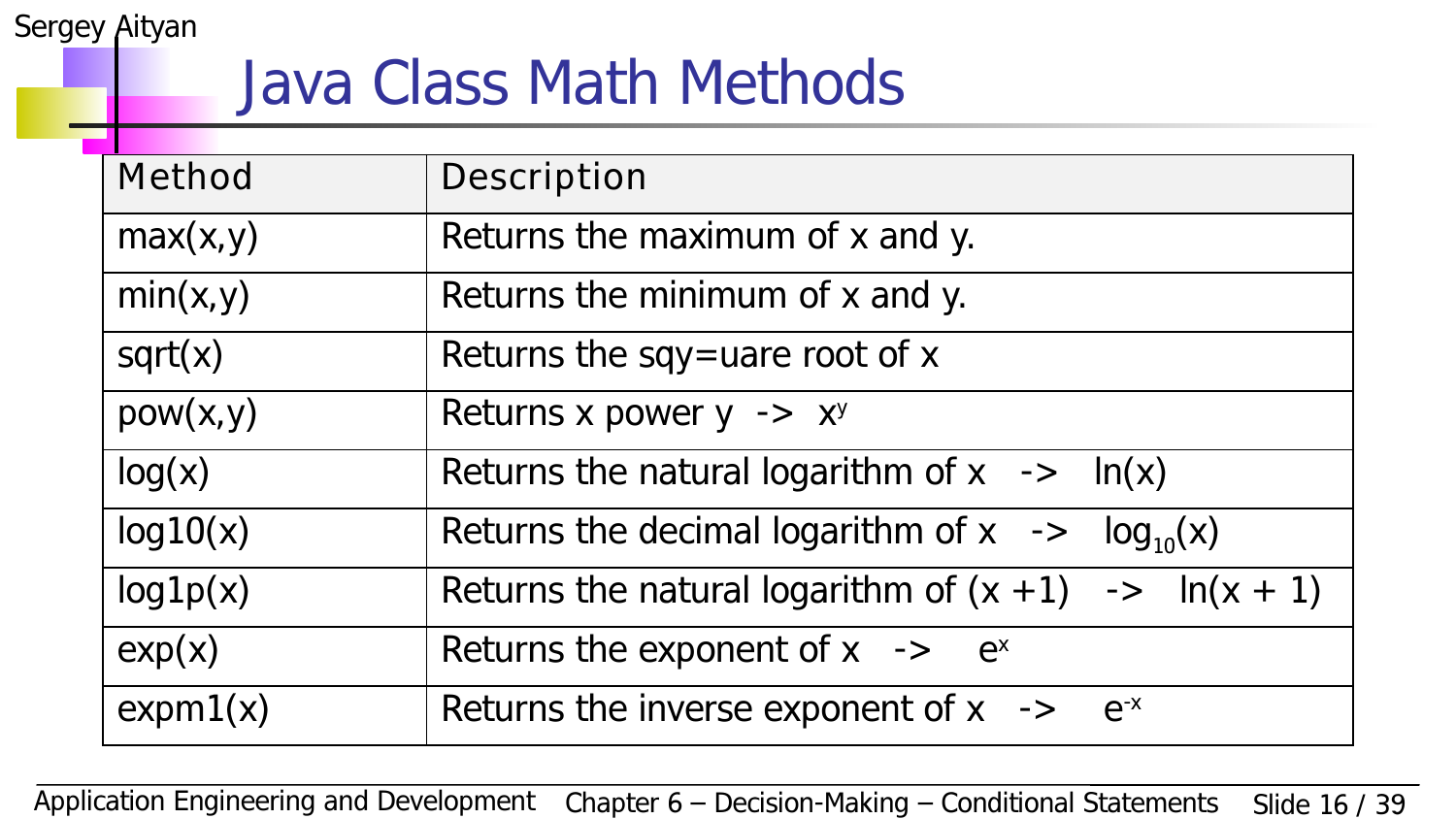

# Java Class Math Methods
| Method | Description |
| --- | --- |
| max(x,y) | Returns the maximum of x and y. |
| min(x,y) | Returns the minimum of x and y. |
| sqrt(x) | Returns the sqy=uare root of x |
| pow(x,y) | Returns x power y -> xy |
| log(x) | Returns the natural logarithm of x -> ln(x) |
| log10(x) | Returns the decimal logarithm of x -> log10(x) |
| log1p(x) | Returns the natural logarithm of (x +1) -> ln(x + 1) |
| exp(x) | Returns the exponent of x -> ex |
| expm1(x) | Returns the inverse exponent of x -> e-x |